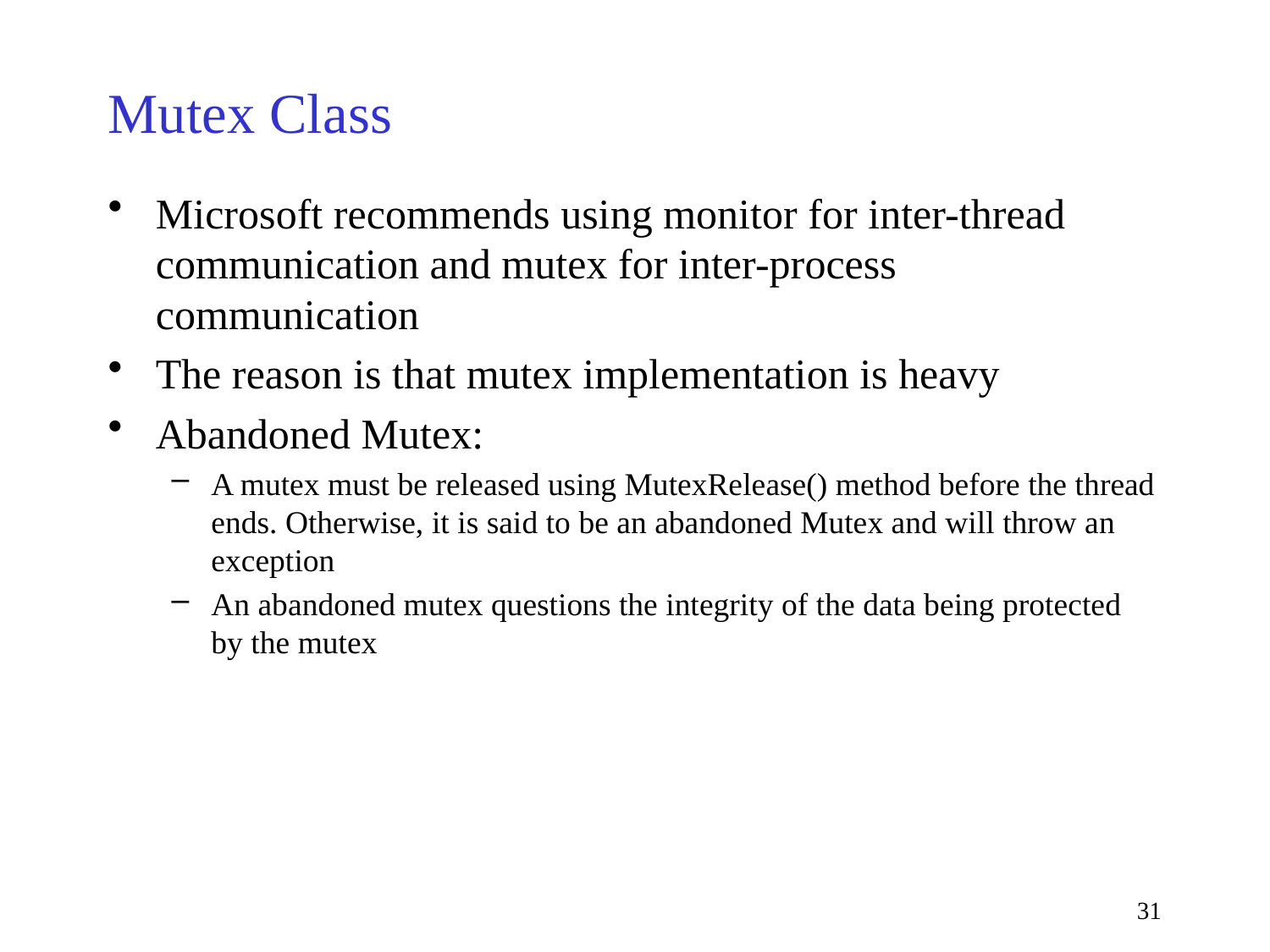

# Mutex Class
Microsoft recommends using monitor for inter-thread communication and mutex for inter-process communication
The reason is that mutex implementation is heavy
Abandoned Mutex:
A mutex must be released using MutexRelease() method before the thread ends. Otherwise, it is said to be an abandoned Mutex and will throw an exception
An abandoned mutex questions the integrity of the data being protected by the mutex

31